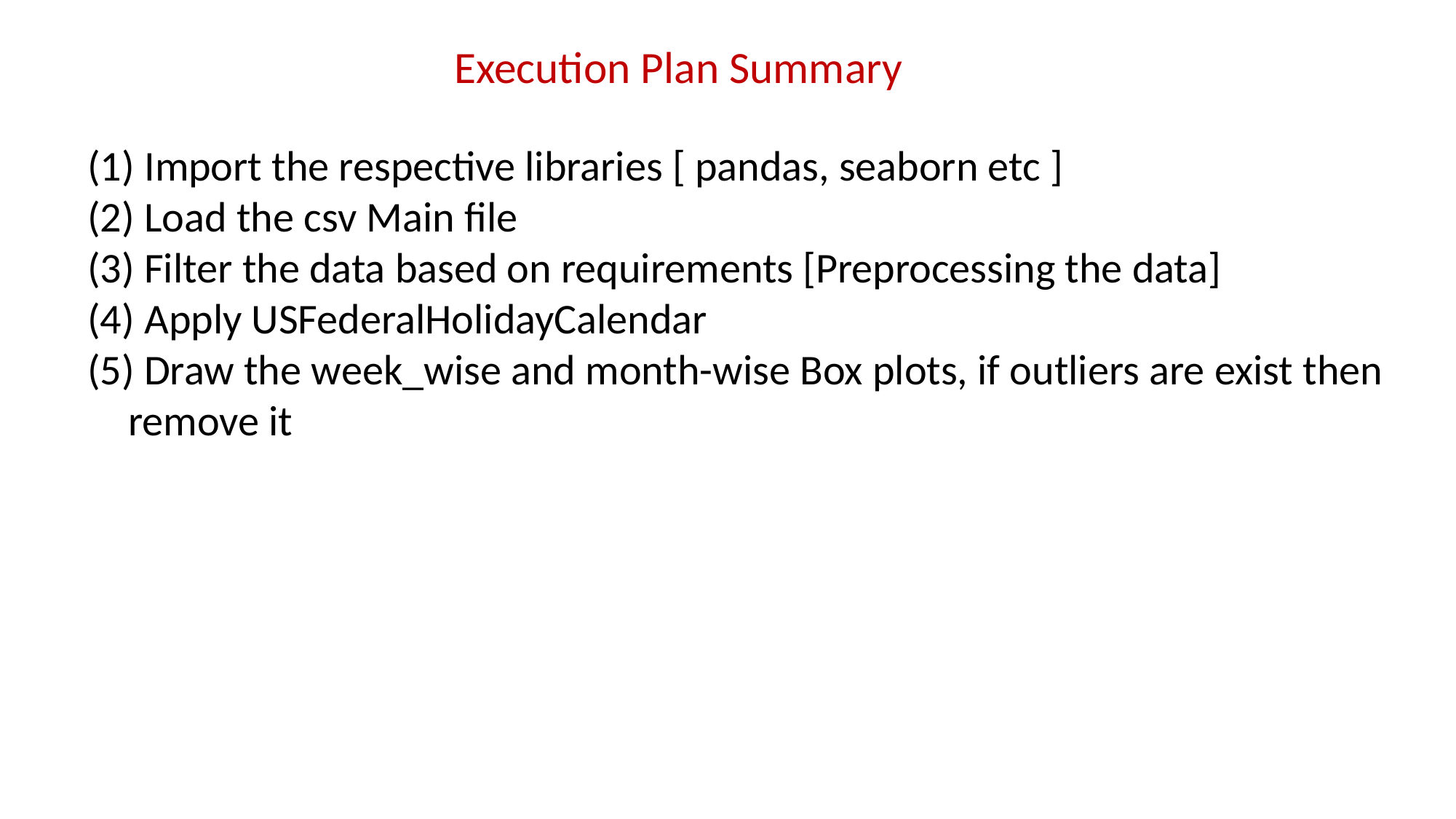

# Execution Plan Summary
 Import the respective libraries [ pandas, seaborn etc ]
 Load the csv Main file
 Filter the data based on requirements [Preprocessing the data]
 Apply USFederalHolidayCalendar
 Draw the week_wise and month-wise Box plots, if outliers are exist then remove it